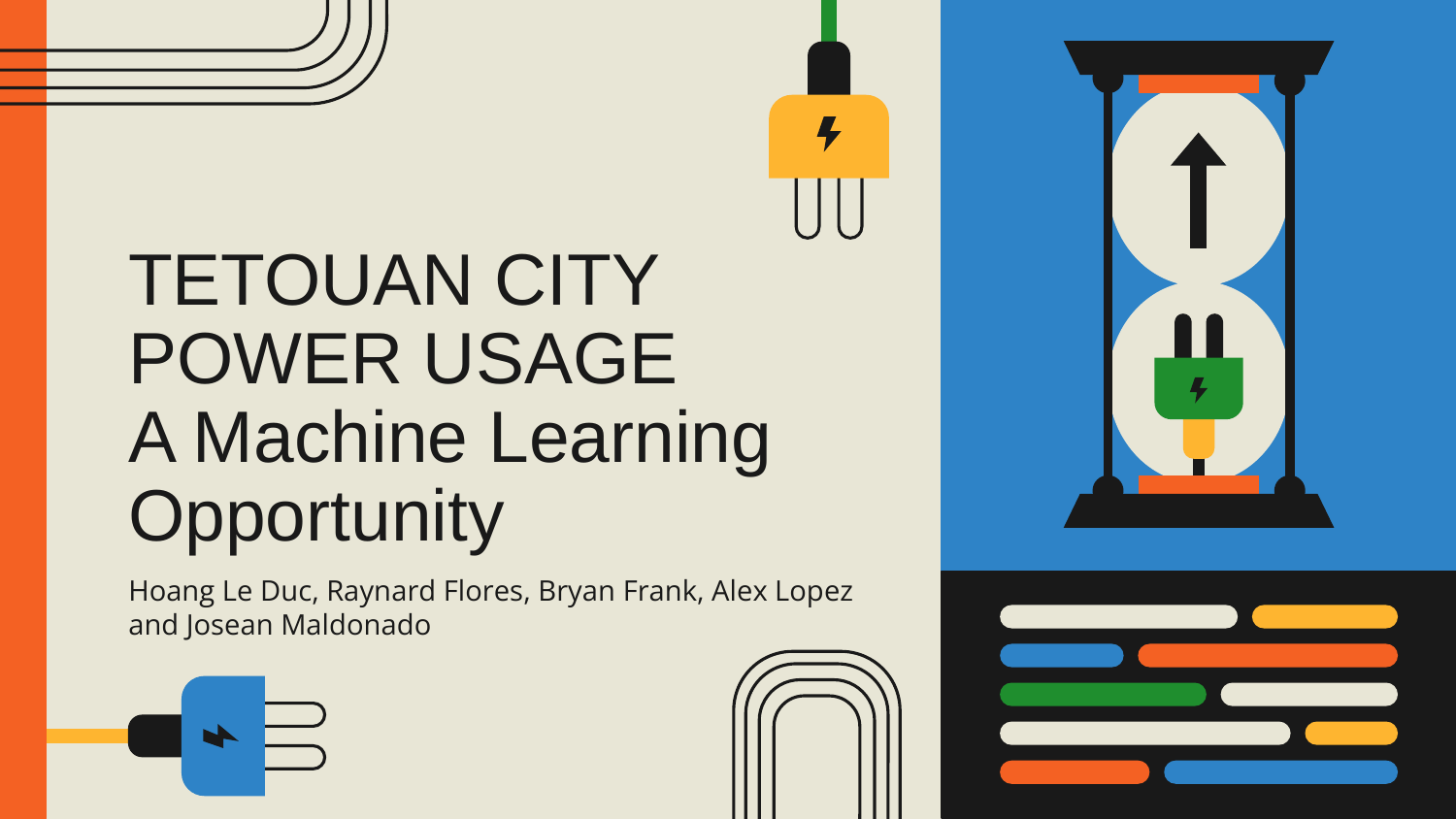

# TETOUAN CITY POWER USAGE
A Machine Learning Opportunity
Hoang Le Duc, Raynard Flores, Bryan Frank, Alex Lopez and Josean Maldonado